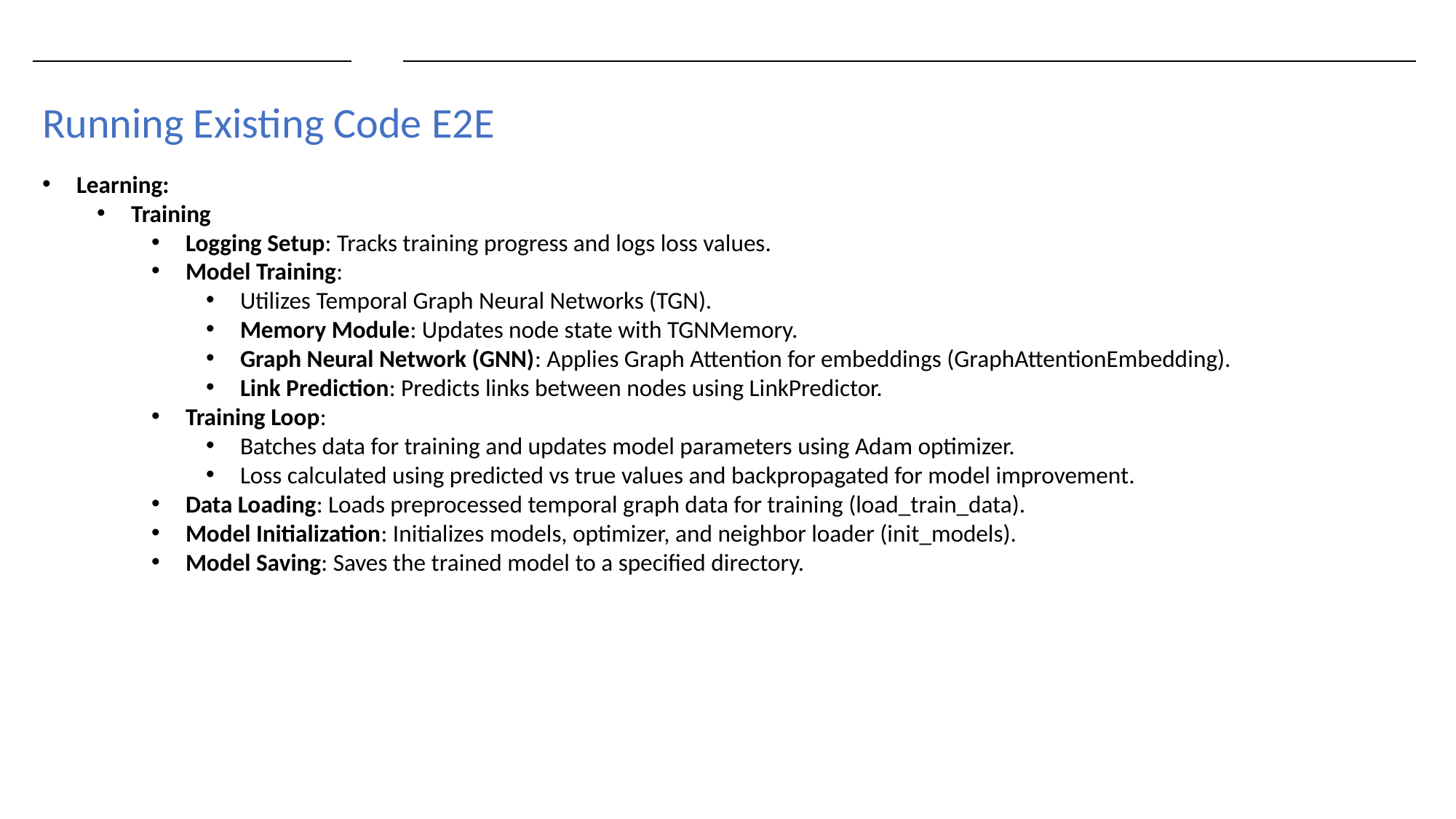

# Running Existing Code E2E
Learning:
Training
Logging Setup: Tracks training progress and logs loss values.
Model Training:
Utilizes Temporal Graph Neural Networks (TGN).
Memory Module: Updates node state with TGNMemory.
Graph Neural Network (GNN): Applies Graph Attention for embeddings (GraphAttentionEmbedding).
Link Prediction: Predicts links between nodes using LinkPredictor.
Training Loop:
Batches data for training and updates model parameters using Adam optimizer.
Loss calculated using predicted vs true values and backpropagated for model improvement.
Data Loading: Loads preprocessed temporal graph data for training (load_train_data).
Model Initialization: Initializes models, optimizer, and neighbor loader (init_models).
Model Saving: Saves the trained model to a specified directory.